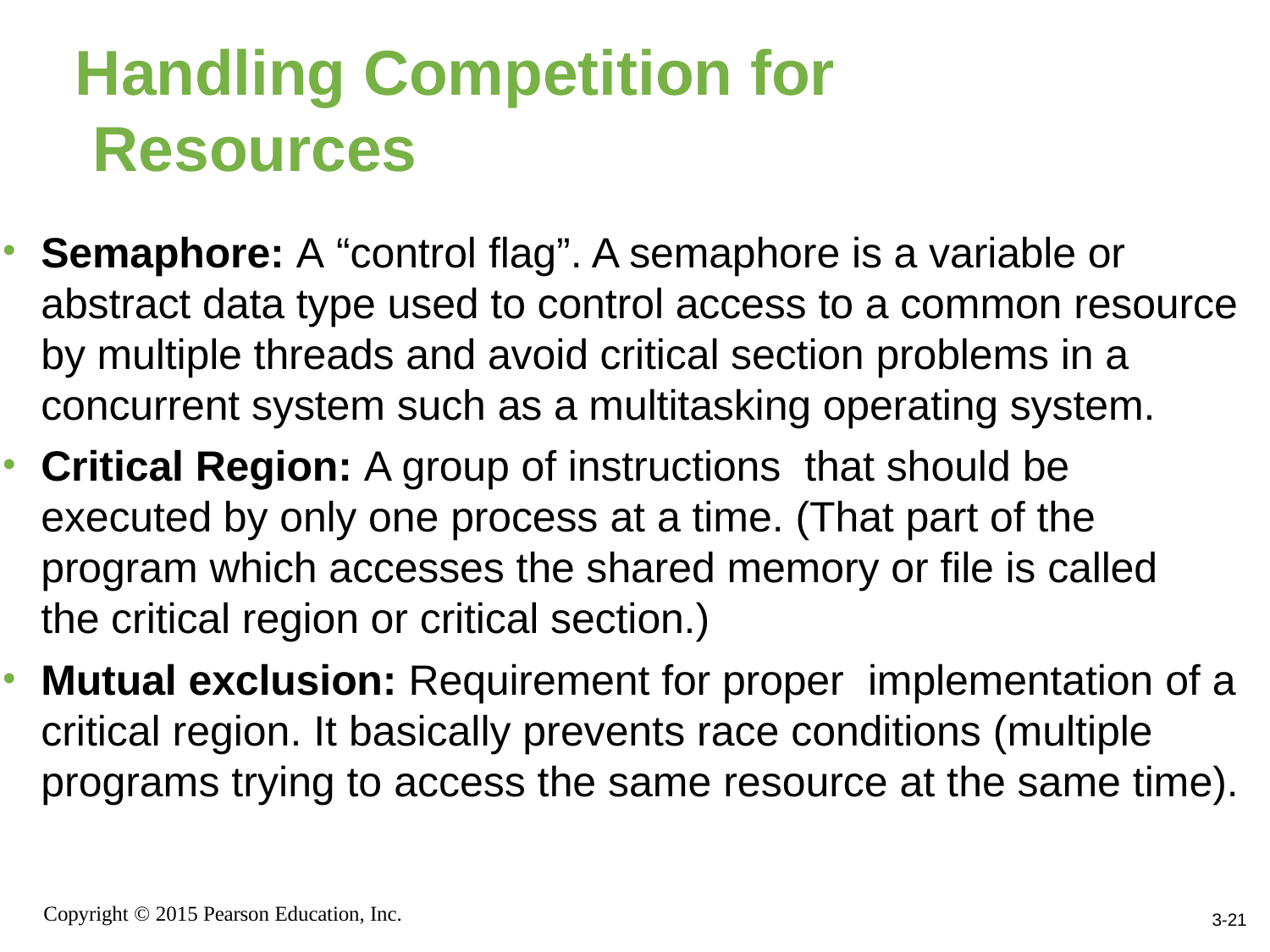

# Handling Competition for  Resources
Semaphore: A “control flag”. A semaphore is a variable or abstract data type used to control access to a common resource by multiple threads and avoid critical section problems in a concurrent system such as a multitasking operating system.
Critical Region: A group of instructions  that should be executed by only one process at a time. (That part of the program which accesses the shared memory or file is called the critical region or critical section.)
Mutual exclusion: Requirement for proper  implementation of a critical region. It basically prevents race conditions (multiple programs trying to access the same resource at the same time).
Copyright © 2015 Pearson Education, Inc.
3-21